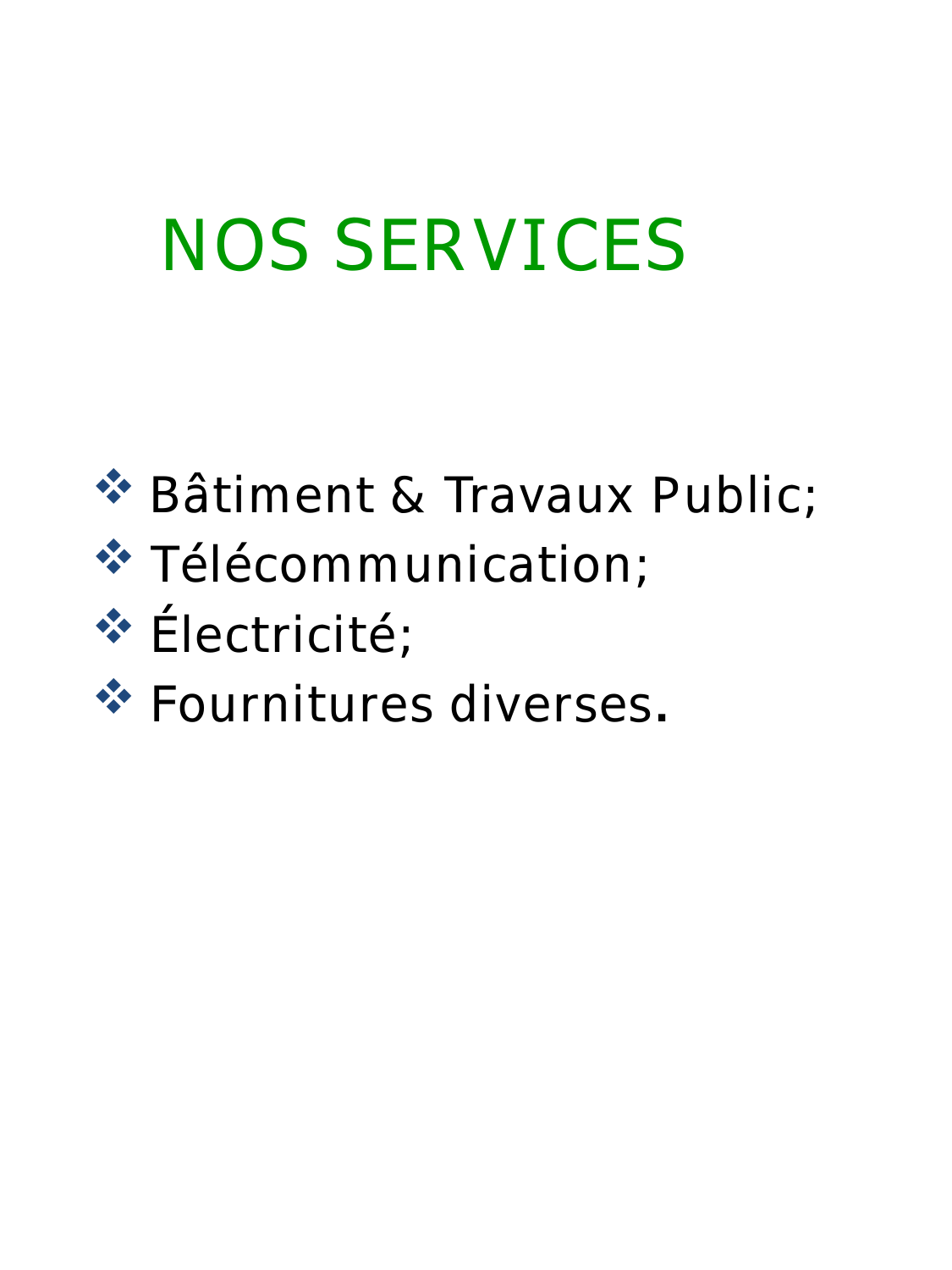

NOS SERVICES

 Bâtiment & Travaux Public;
 Télécommunication;
 Électricité;
 Fournitures diverses.